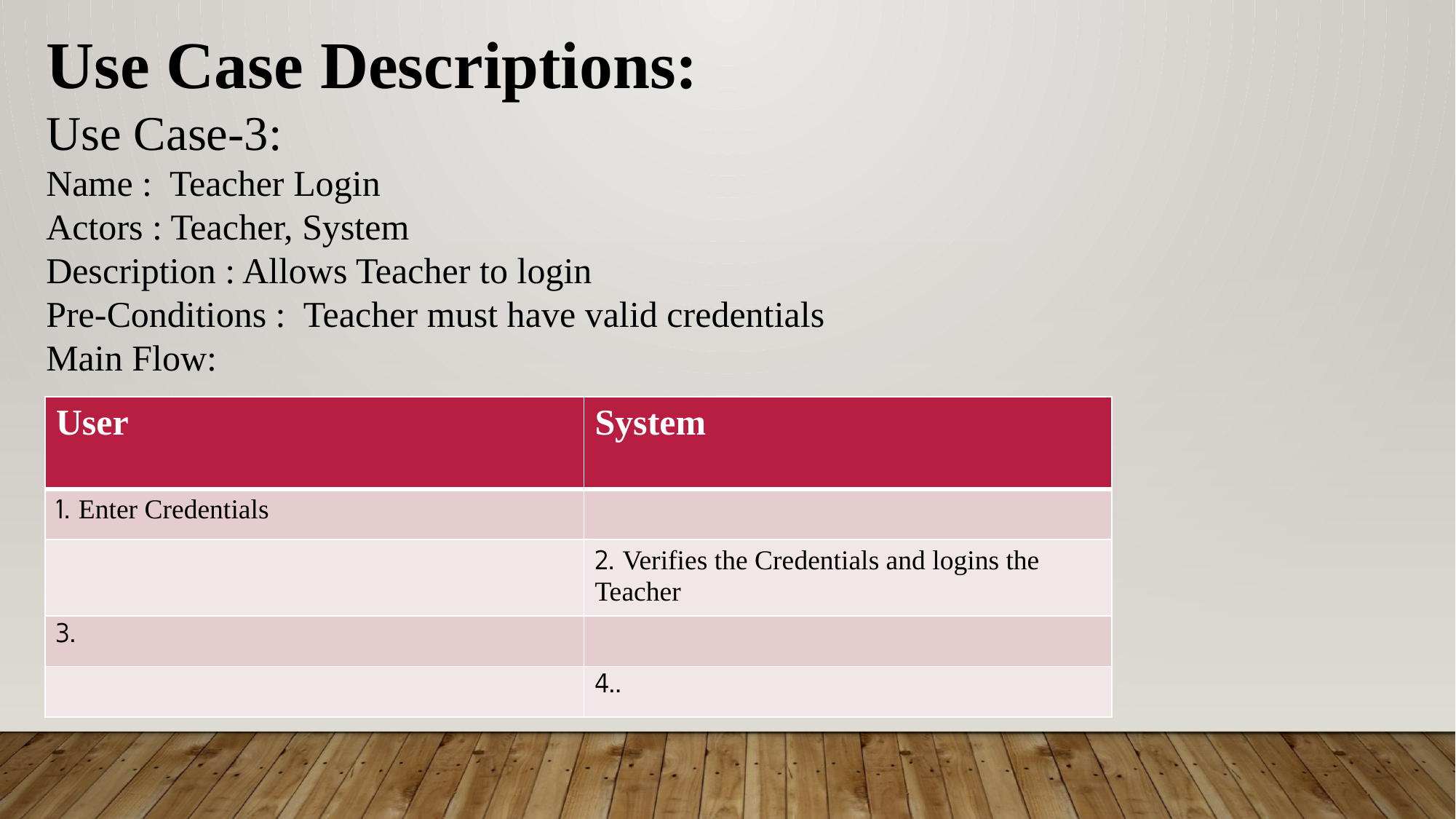

Use Case Descriptions:
Use Case-3:
Name :  Teacher Login
Actors : Teacher, System
Description : Allows Teacher to login
Pre-Conditions :  Teacher must have valid credentials
Main Flow:

| User | System |
| --- | --- |
| 1. Enter Credentials |  |
|  | 2. Verifies the Credentials and logins the Teacher |
| 3. |  |
|  | 4.. |